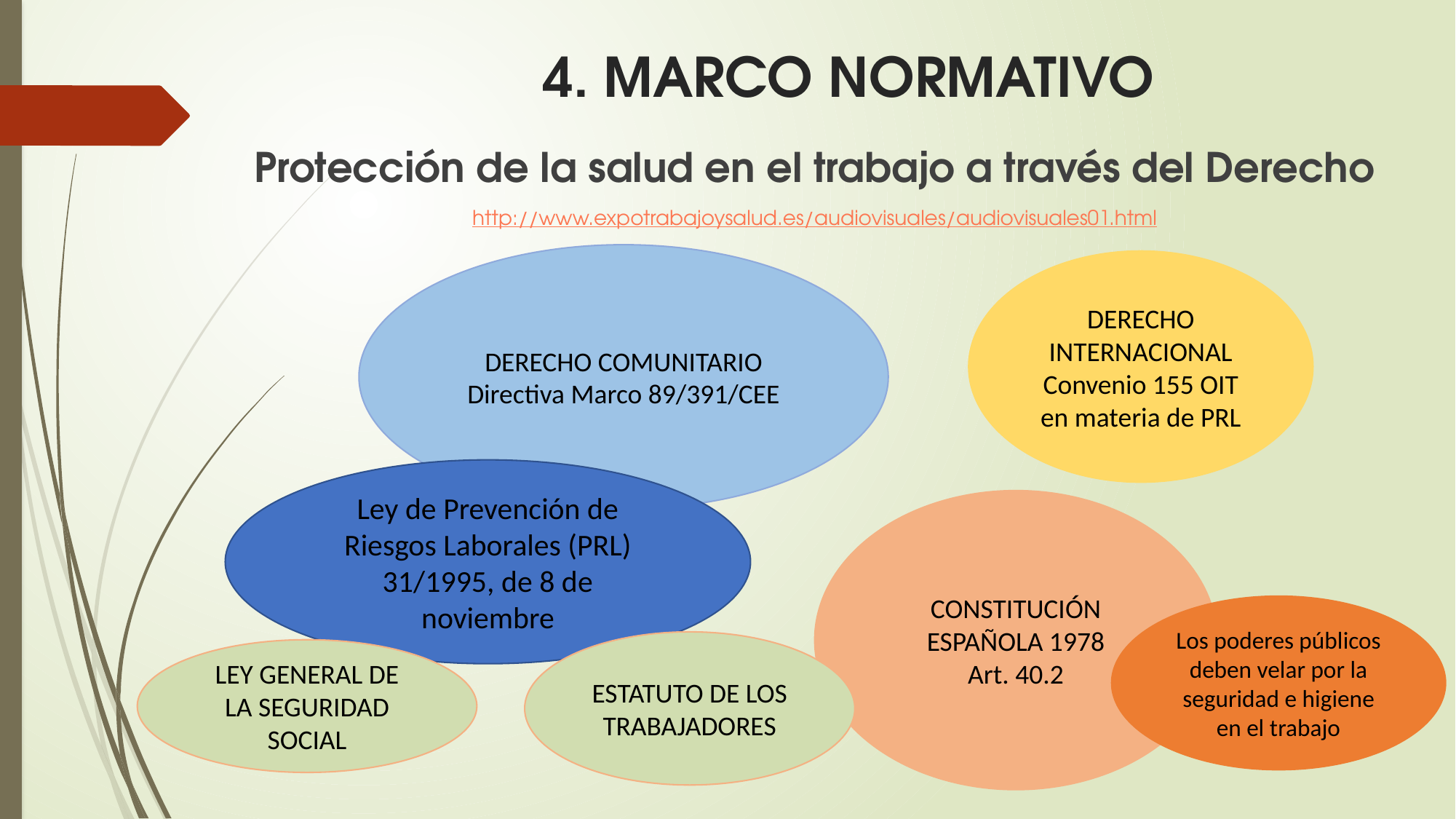

# 4. MARCO NORMATIVO
Protección de la salud en el trabajo a través del Derecho
http://www.expotrabajoysalud.es/audiovisuales/audiovisuales01.html

DERECHO COMUNITARIO
Directiva Marco 89/391/CEE
DERECHO INTERNACIONAL Convenio 155 OIT en materia de PRL
Ley de Prevención de Riesgos Laborales (PRL) 31/1995, de 8 de noviembre
CONSTITUCIÓN ESPAÑOLA 1978
Art. 40.2
Los poderes públicos deben velar por la seguridad e higiene en el trabajo
ESTATUTO DE LOS TRABAJADORES
LEY GENERAL DE LA SEGURIDAD SOCIAL